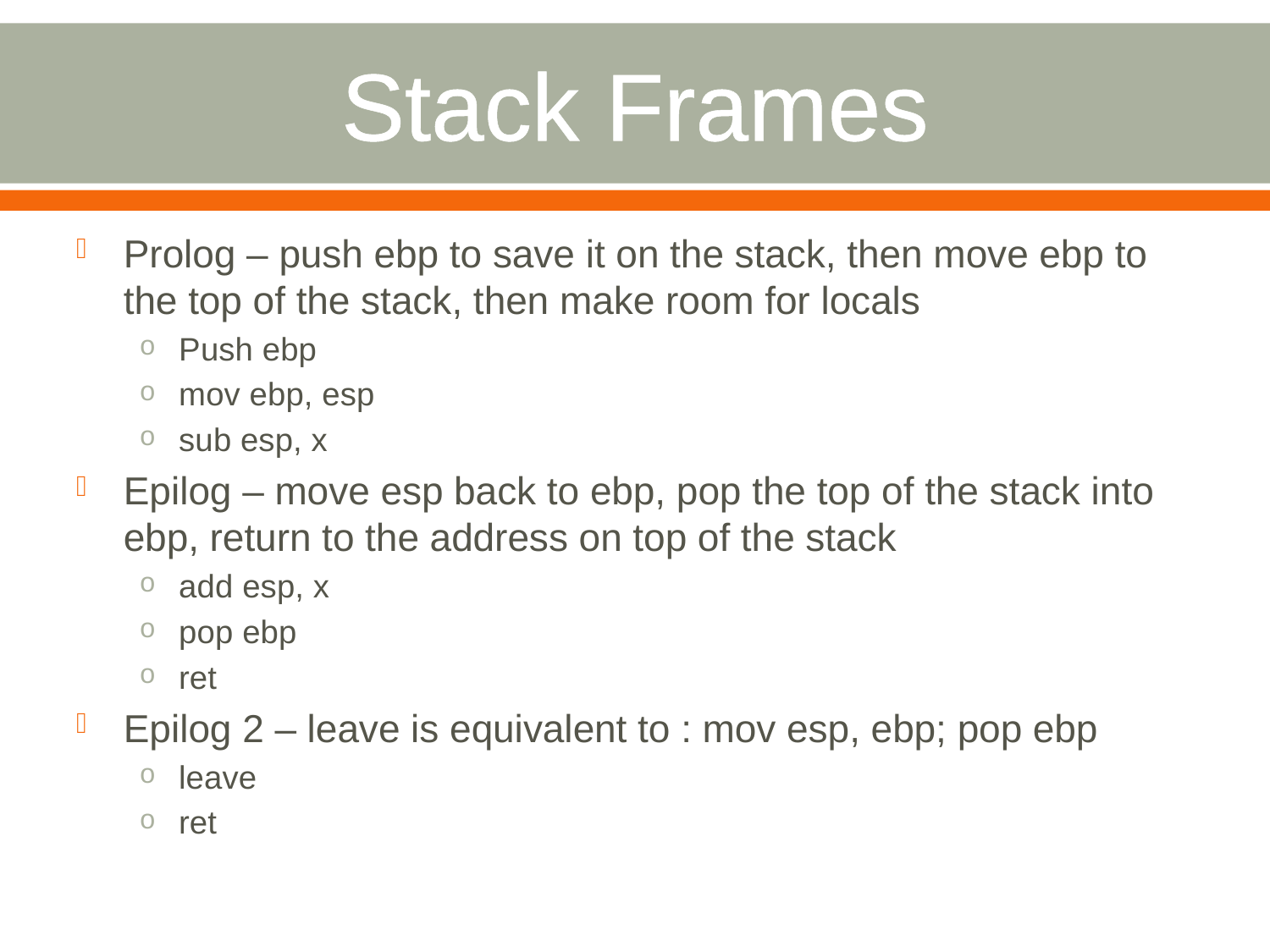

# Stack Frames
Prolog – push ebp to save it on the stack, then move ebp to the top of the stack, then make room for locals
Push ebp
mov ebp, esp
sub esp, x
Epilog – move esp back to ebp, pop the top of the stack into ebp, return to the address on top of the stack
add esp, x
pop ebp
ret
Epilog 2 – leave is equivalent to : mov esp, ebp; pop ebp
leave
ret